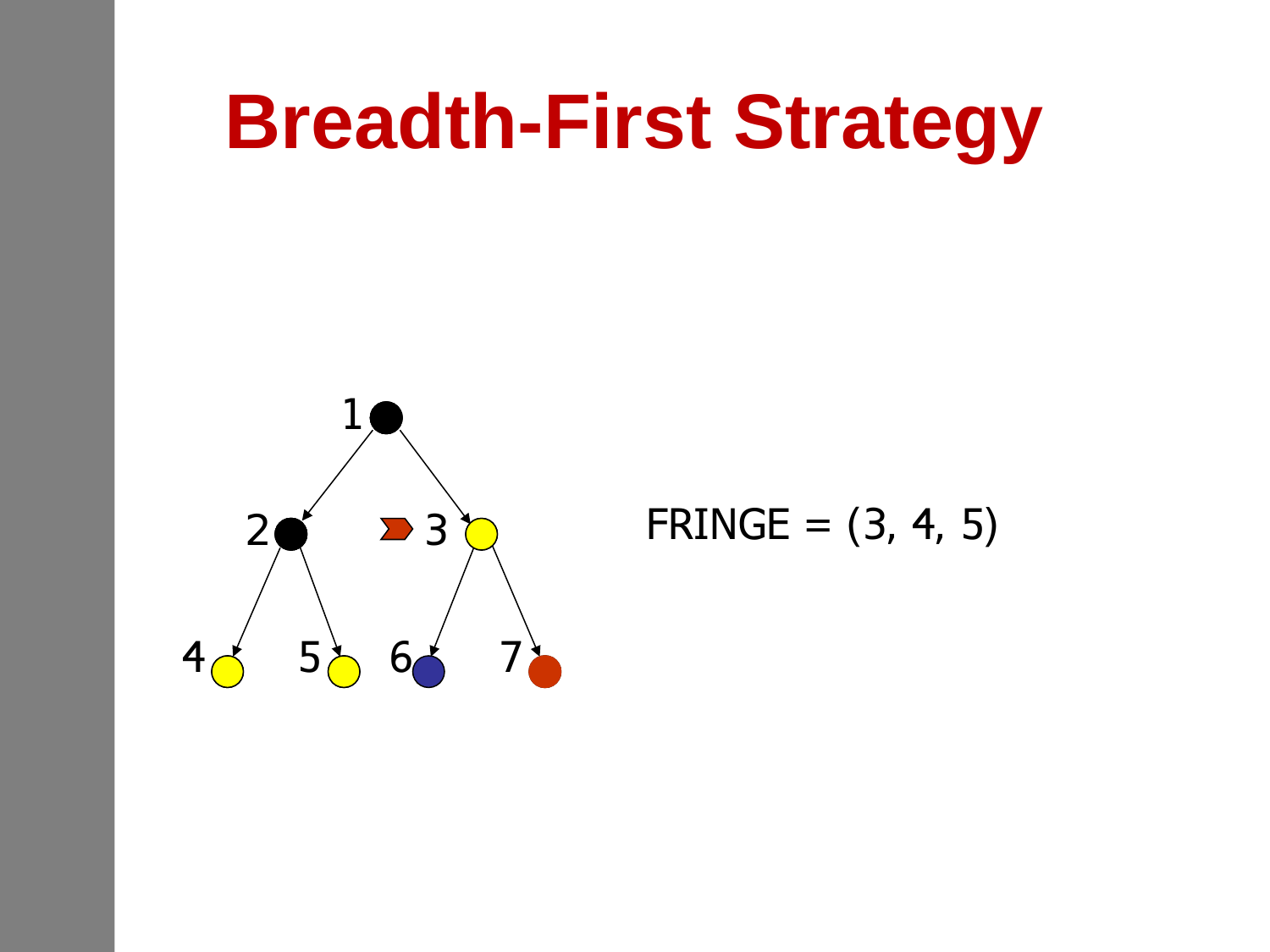

# Breadth-First Strategy

1

2
3
4
5
6
7

FRINGE = (3, 4, 5)